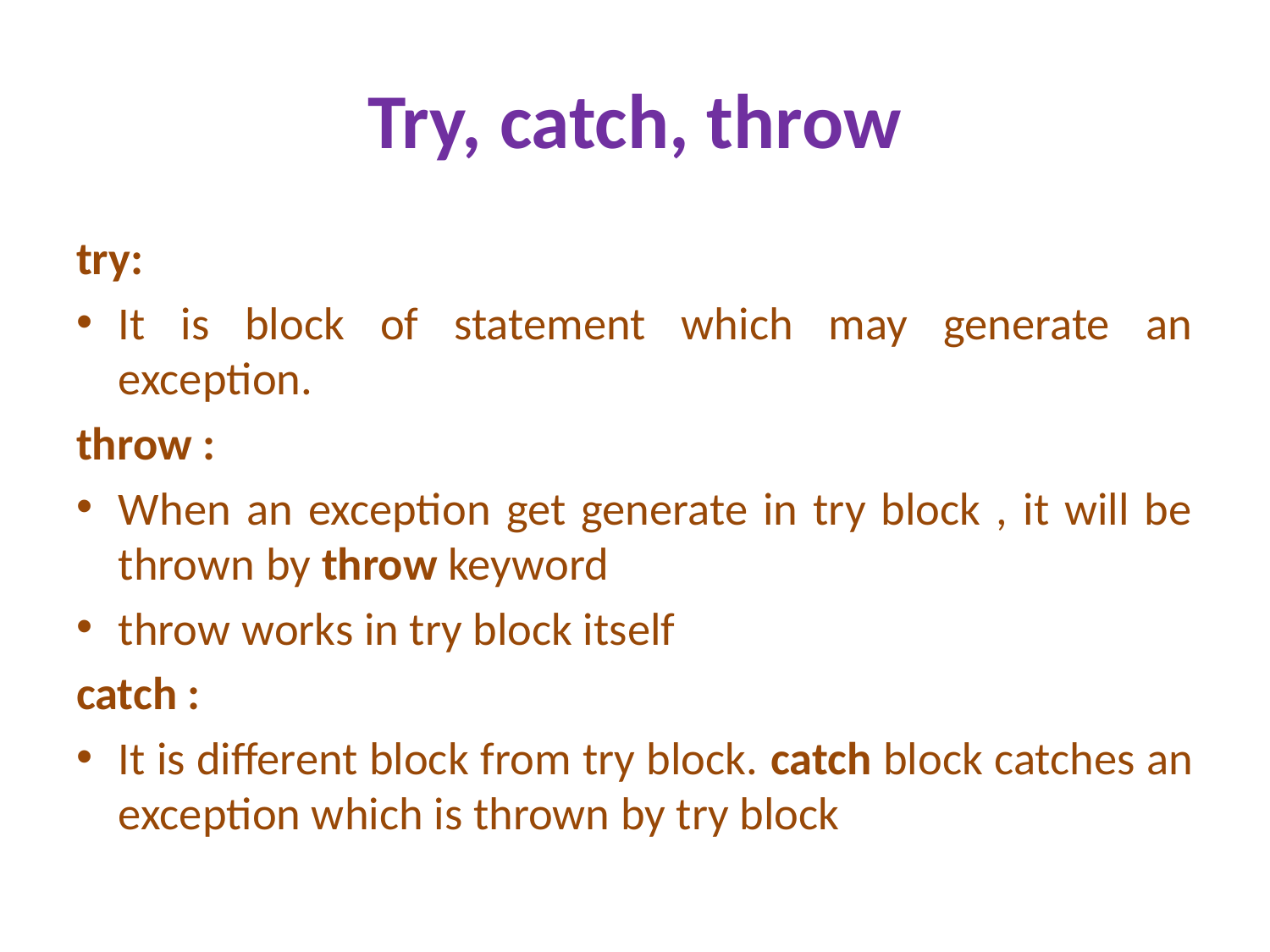

# Try, catch, throw
try:
It is block of statement which may generate an exception.
throw :
When an exception get generate in try block , it will be thrown by throw keyword
throw works in try block itself
catch :
It is different block from try block. catch block catches an exception which is thrown by try block